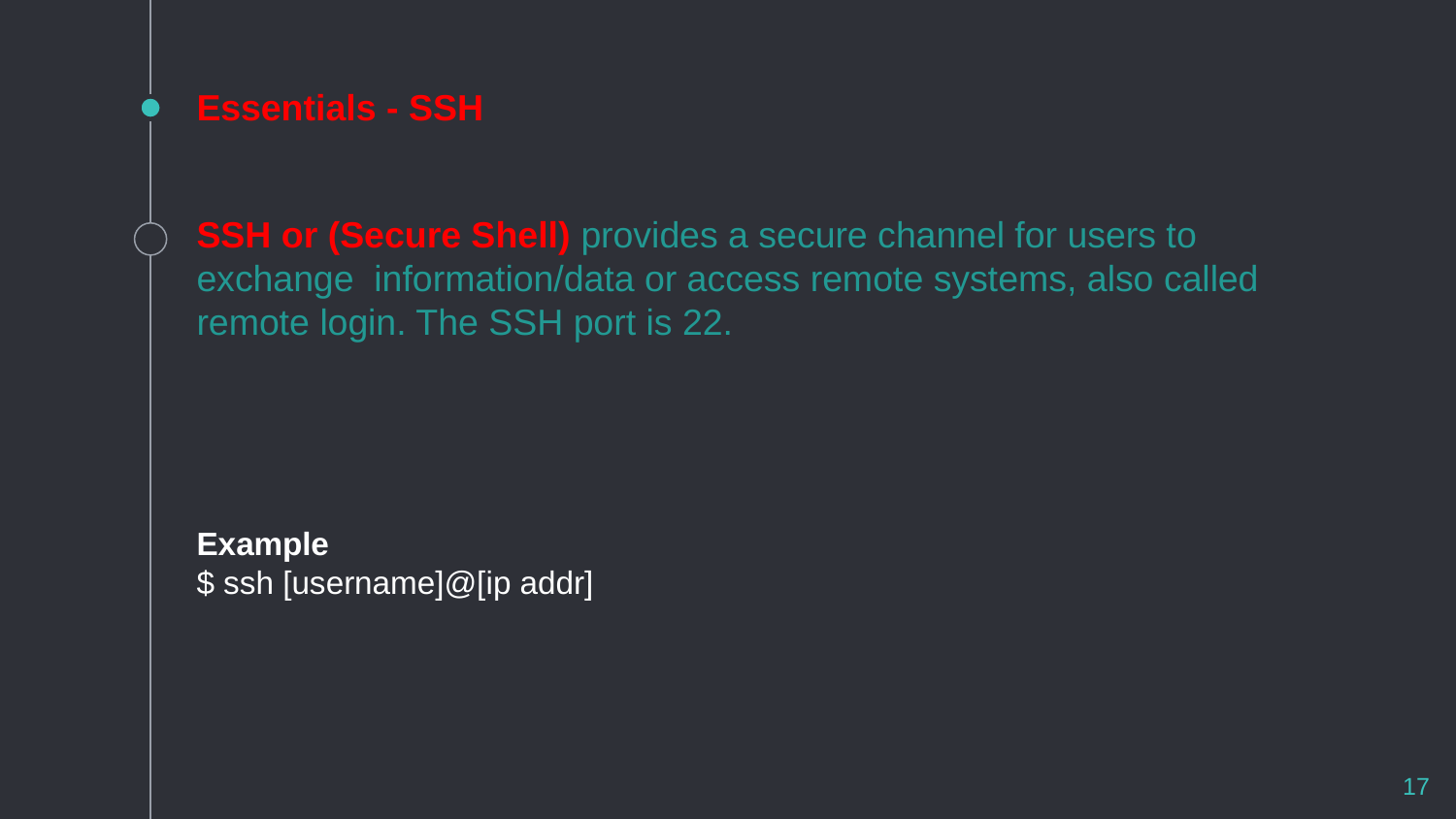

# Essentials - SSH
SSH or (Secure Shell) provides a secure channel for users to exchange  information/data or access remote systems, also called remote login. The SSH port is 22.
Example
$ ssh [username]@[ip addr]
17